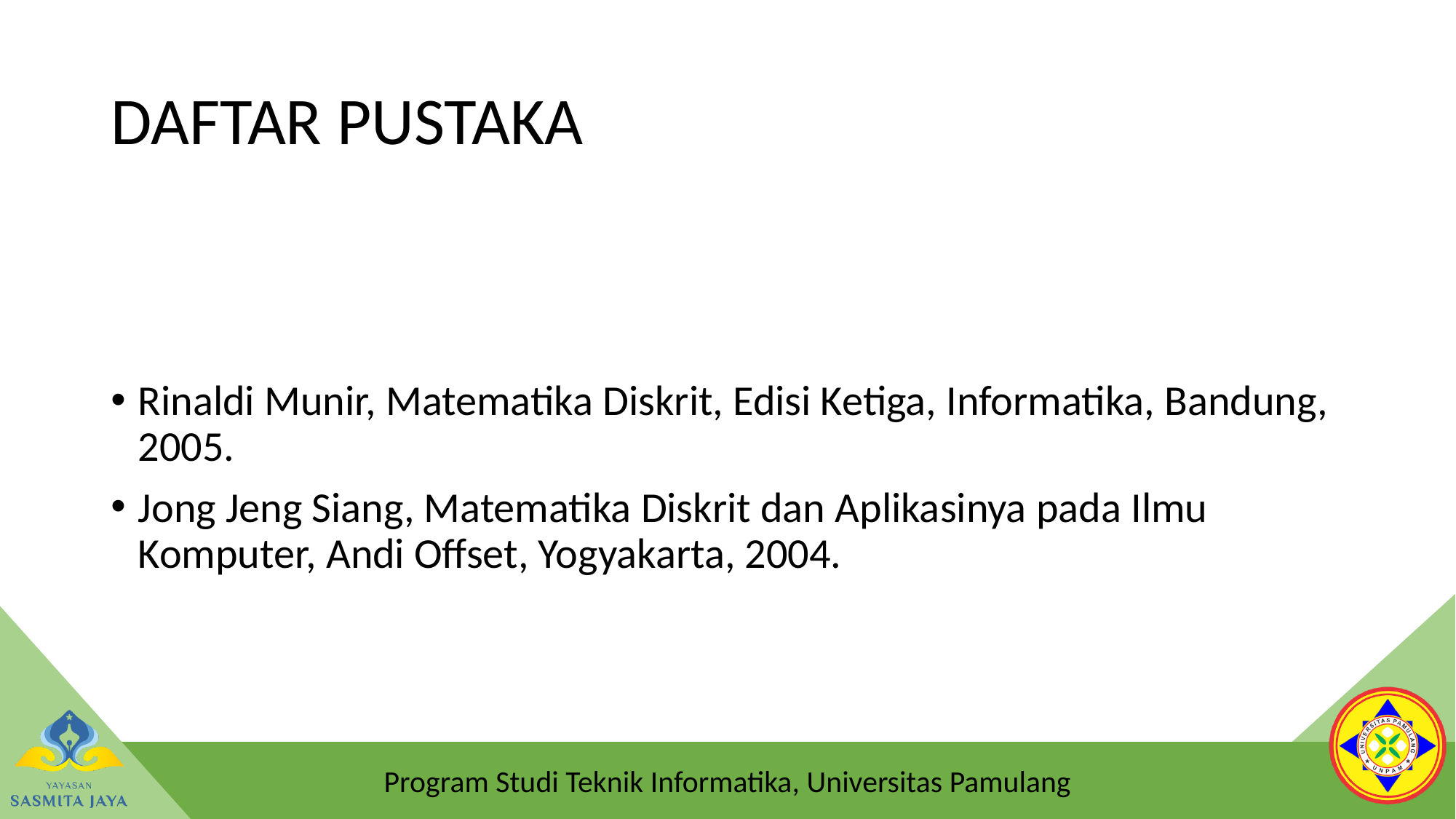

# DAFTAR PUSTAKA
Rinaldi Munir, Matematika Diskrit, Edisi Ketiga, Informatika, Bandung, 2005.
Jong Jeng Siang, Matematika Diskrit dan Aplikasinya pada Ilmu Komputer, Andi Offset, Yogyakarta, 2004.